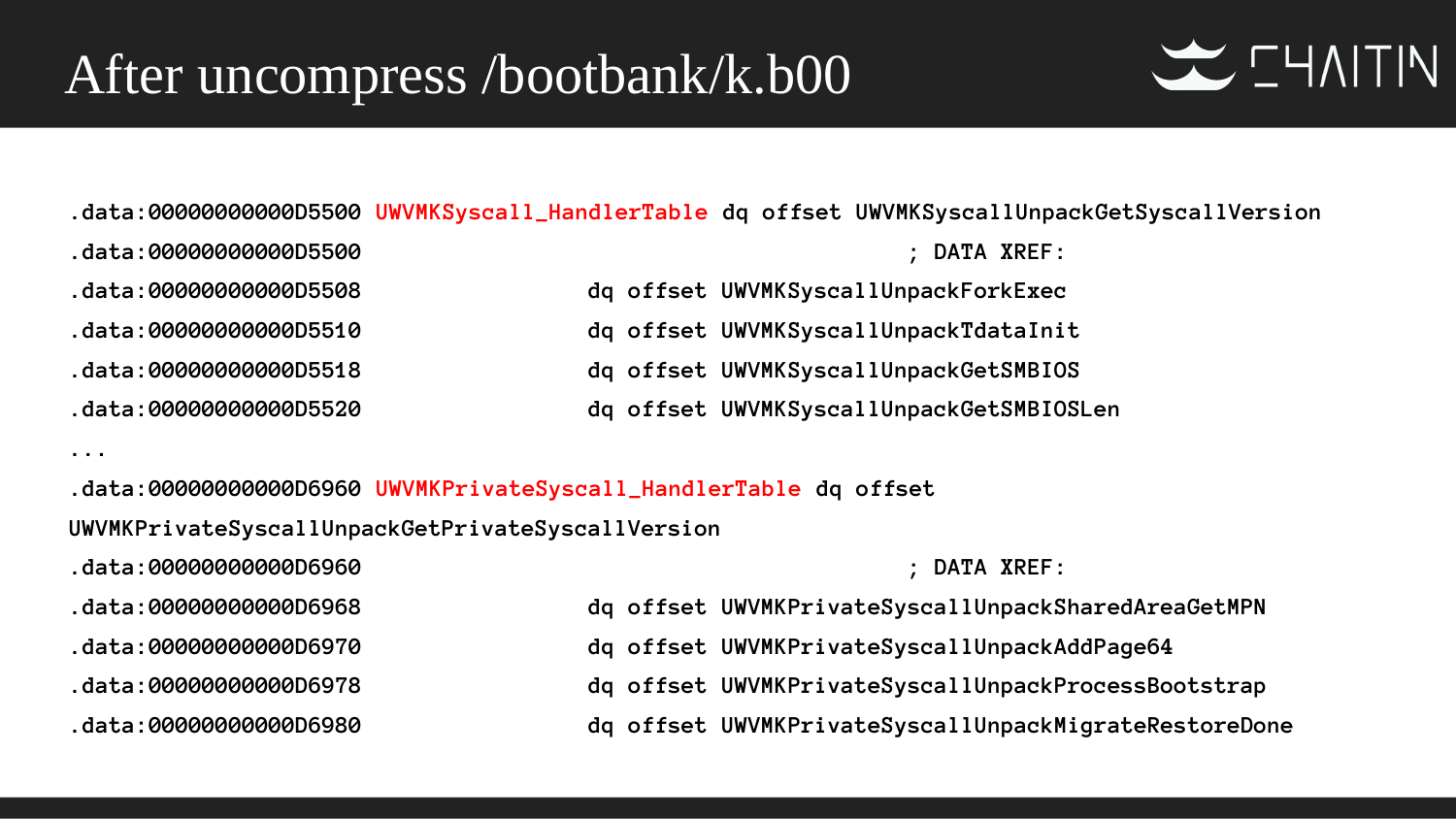

# After uncompress /bootbank/k.b00
.data:00000000000D5500 UWVMKSyscall_HandlerTable dq offset UWVMKSyscallUnpackGetSyscallVersion
.data:00000000000D5500                                         ; DATA XREF:
.data:00000000000D5508                 dq offset UWVMKSyscallUnpackForkExec
.data:00000000000D5510                 dq offset UWVMKSyscallUnpackTdataInit
.data:00000000000D5518                 dq offset UWVMKSyscallUnpackGetSMBIOS
.data:00000000000D5520                 dq offset UWVMKSyscallUnpackGetSMBIOSLen
...
.data:00000000000D6960 UWVMKPrivateSyscall_HandlerTable dq offset UWVMKPrivateSyscallUnpackGetPrivateSyscallVersion
.data:00000000000D6960                                         ; DATA XREF:
.data:00000000000D6968                 dq offset UWVMKPrivateSyscallUnpackSharedAreaGetMPN
.data:00000000000D6970                 dq offset UWVMKPrivateSyscallUnpackAddPage64
.data:00000000000D6978                 dq offset UWVMKPrivateSyscallUnpackProcessBootstrap
.data:00000000000D6980                 dq offset UWVMKPrivateSyscallUnpackMigrateRestoreDone

23